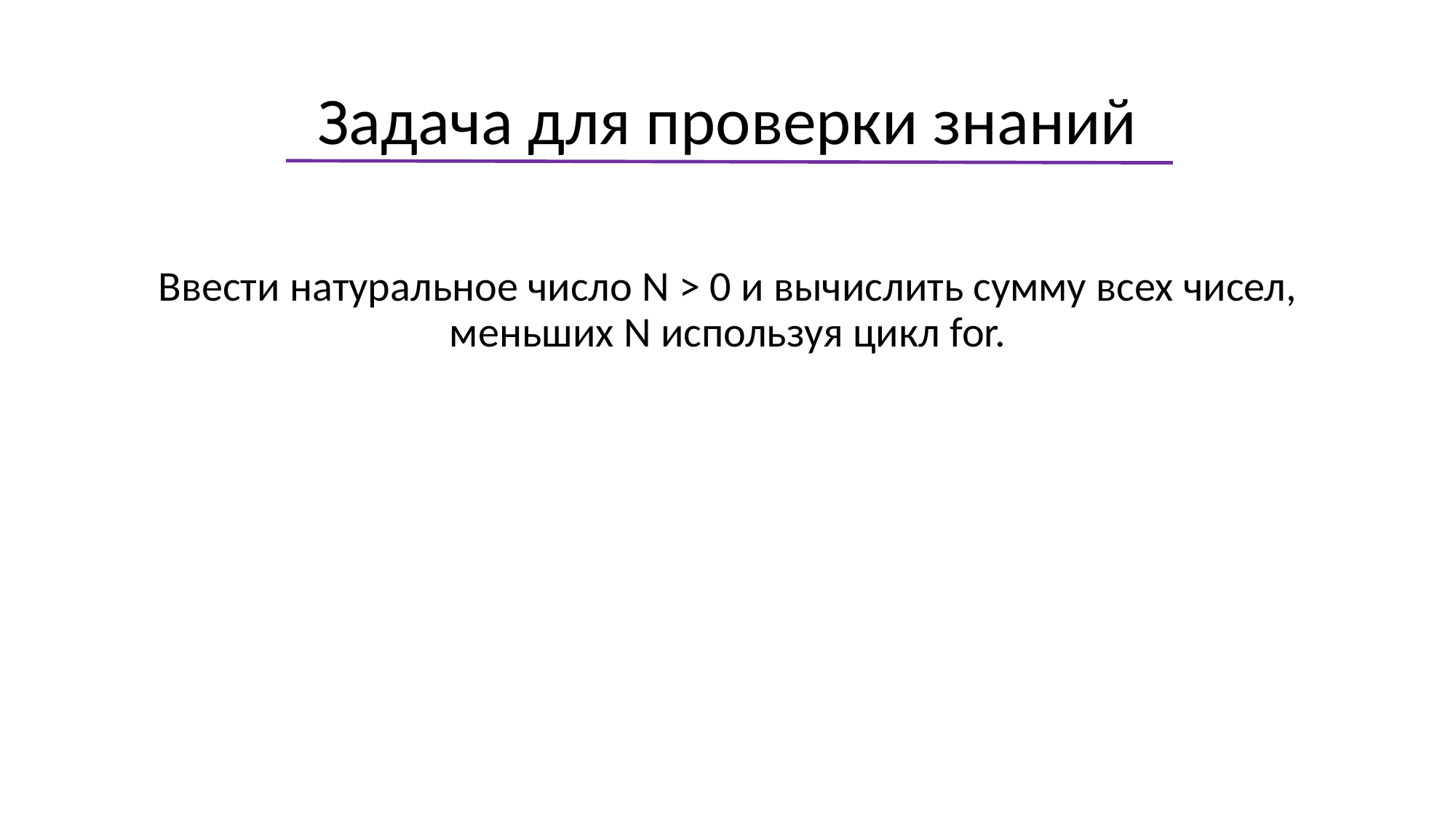

# Задача для проверки знаний
Ввести натуральное число N > 0 и вычислить сумму всех чисел, меньших N используя цикл for.